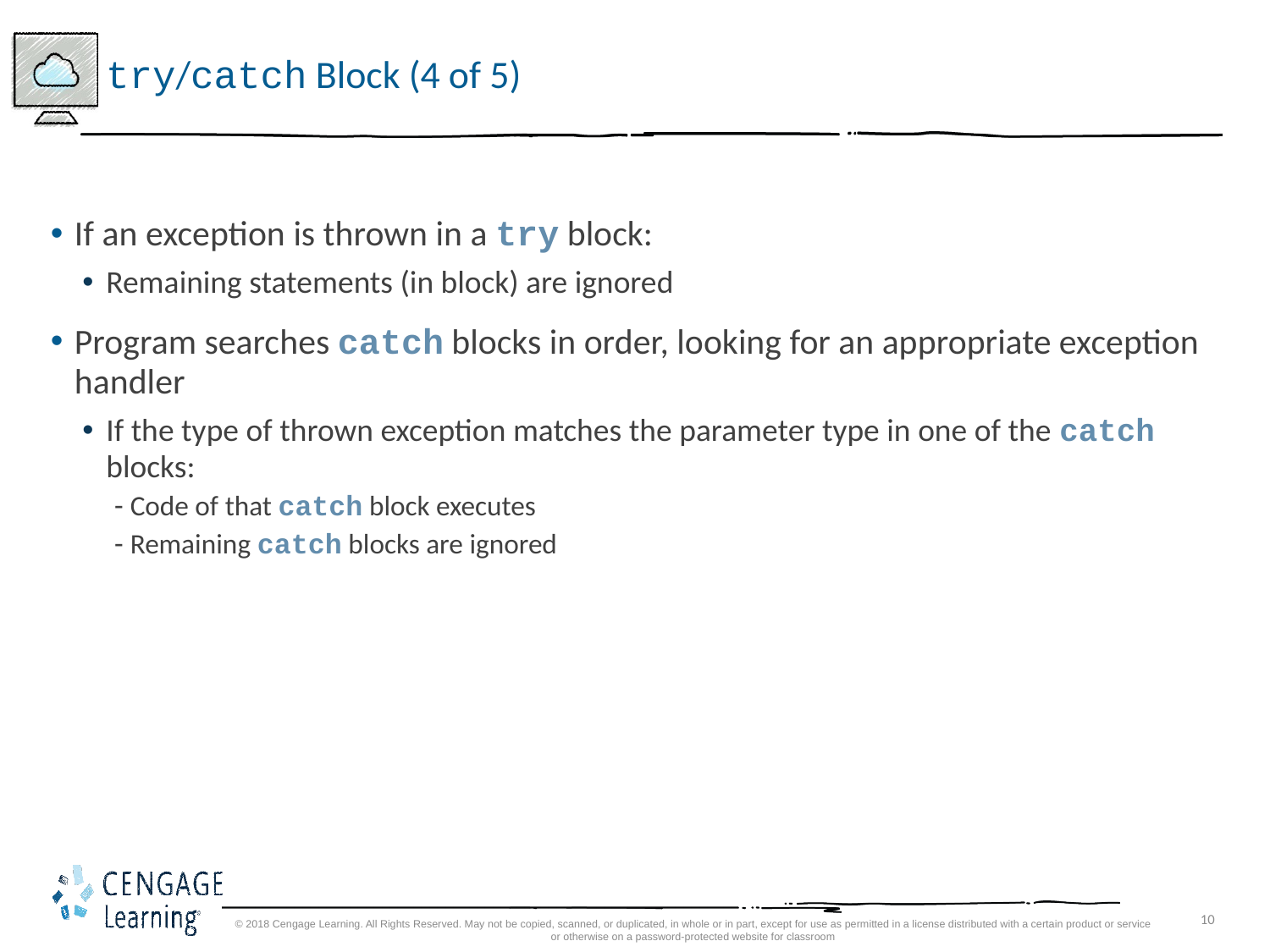

# try/catch Block (4 of 5)
If an exception is thrown in a try block:
Remaining statements (in block) are ignored
Program searches catch blocks in order, looking for an appropriate exception handler
If the type of thrown exception matches the parameter type in one of the catch blocks:
Code of that catch block executes
Remaining catch blocks are ignored

© 2018 Cengage Learning. All Rights Reserved. May not be copied, scanned, or duplicated, in whole or in part, except for use as permitted in a license distributed with a certain product or service or otherwise on a password-protected website for classroom